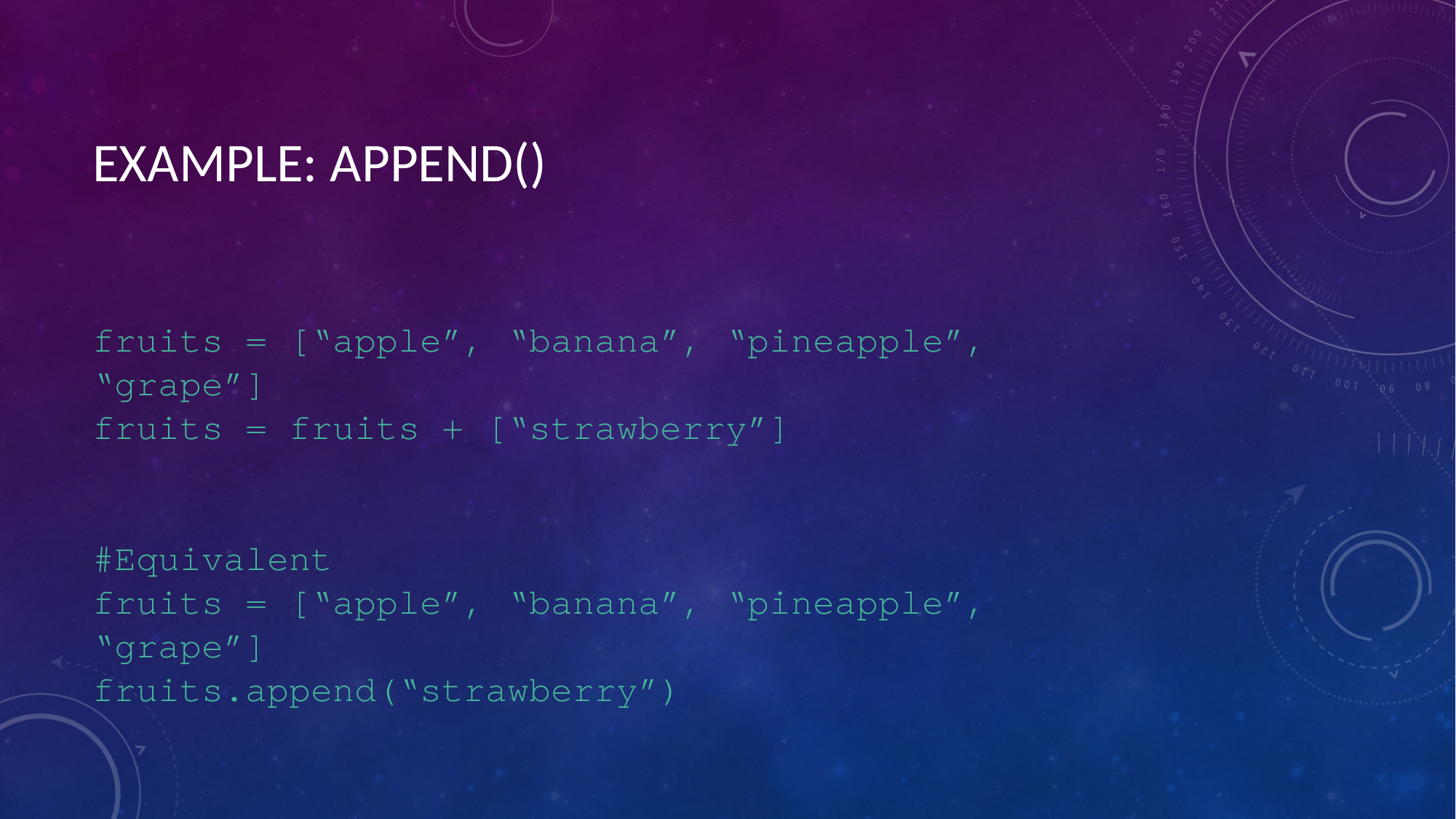

# Example: Append()

fruits = [“apple”, “banana”, “pineapple”, “grape”]
fruits = fruits + [“strawberry”]

#Equivalent
fruits = [“apple”, “banana”, “pineapple”, “grape”]
fruits.append(“strawberry”)